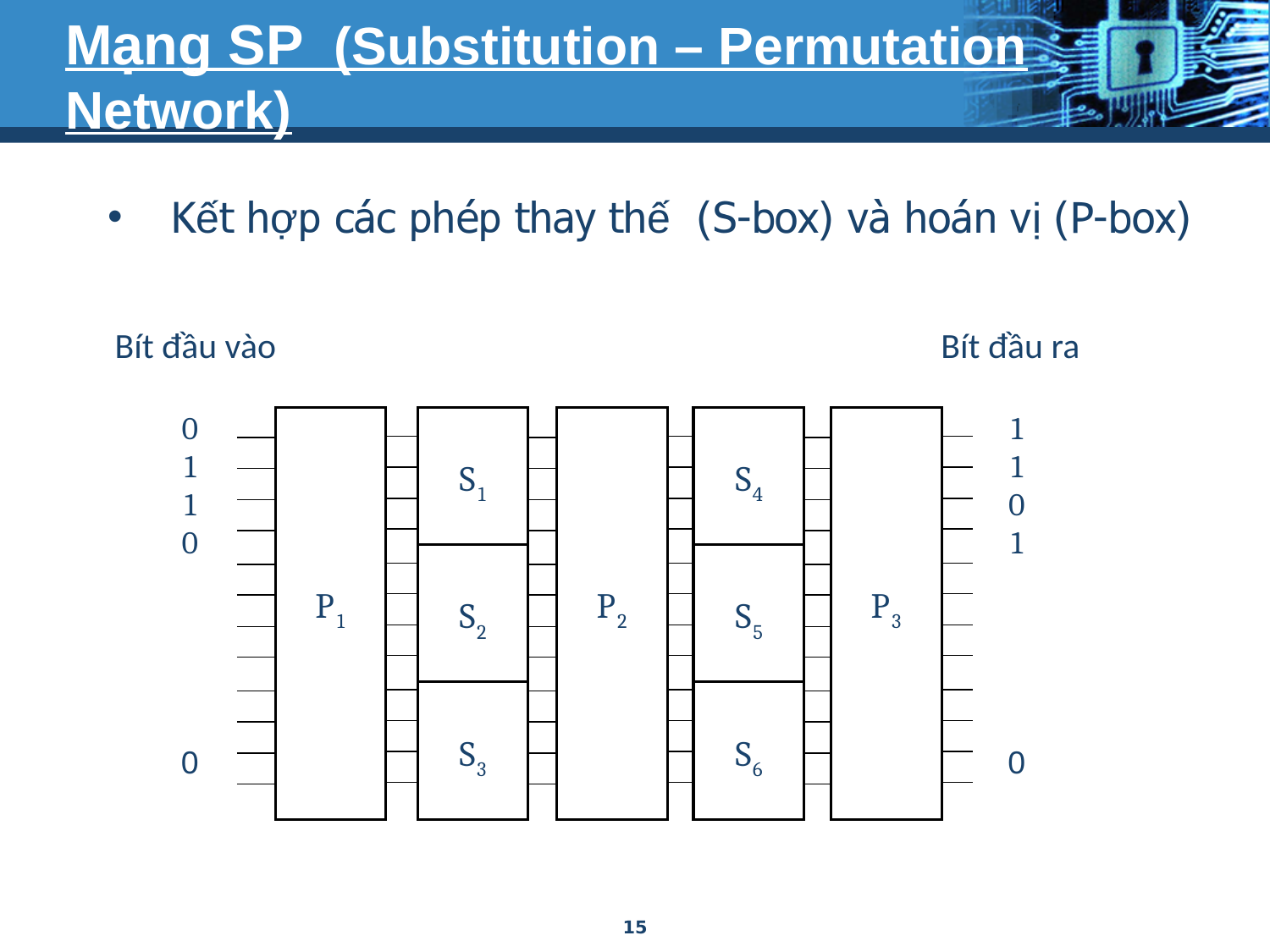

# Mạng SP  (Substitution – Permutation Network)
Kết hợp các phép thay thế  (S-box) và hoán vị (P-box)

Bít đầu vào
Bít đầu ra
0
1
1
0

0
1
1
0
1

0

P1

S1

P2

S4

P3

S2

S5

S3

S6
15